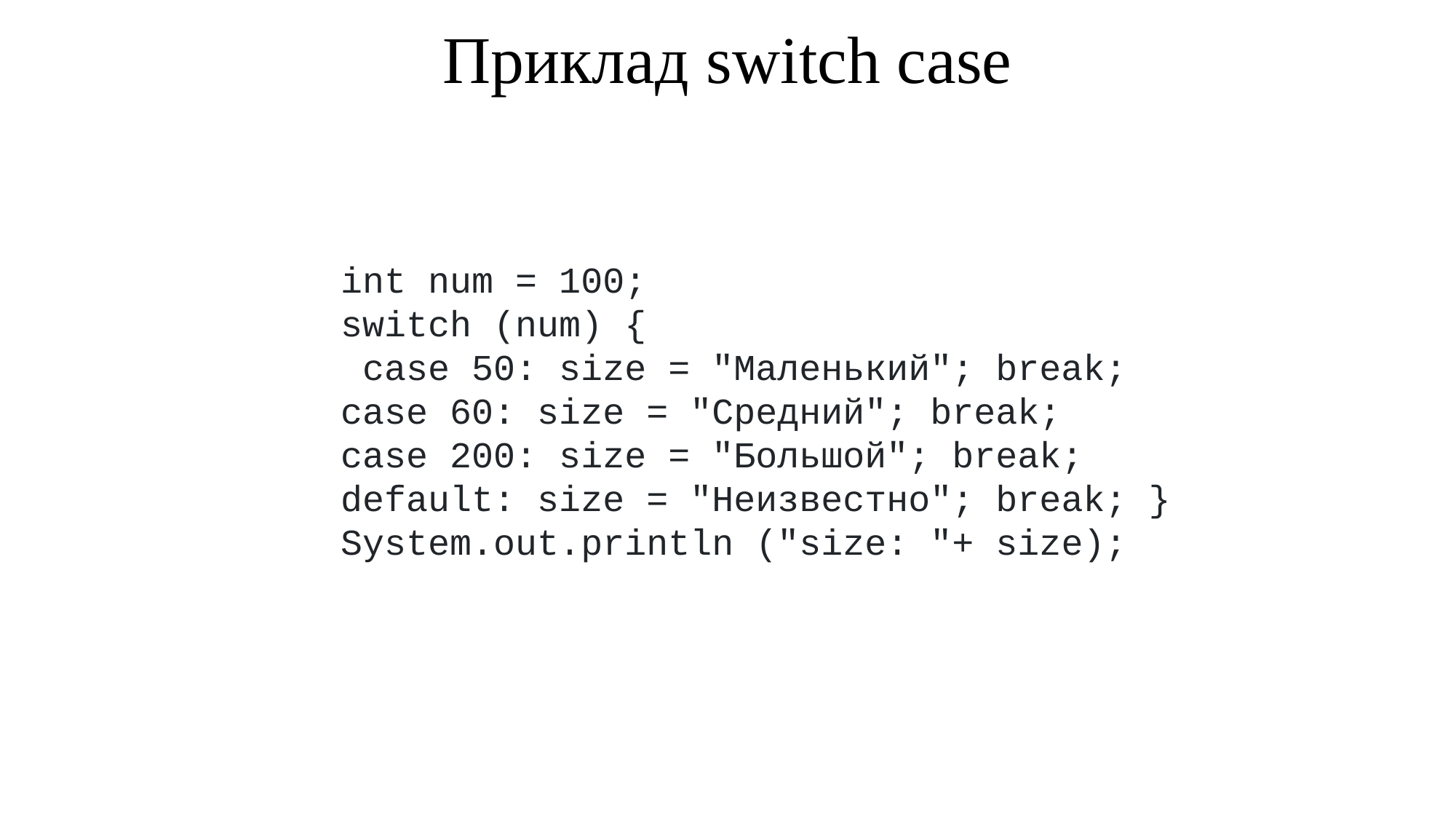

Приклад switch case
int num = 100;
switch (num) {
 case 50: size = "Маленький"; break;
case 60: size = "Средний"; break;
case 200: size = "Большой"; break;
default: size = "Неизвестно"; break; }
System.out.println ("size: "+ size);